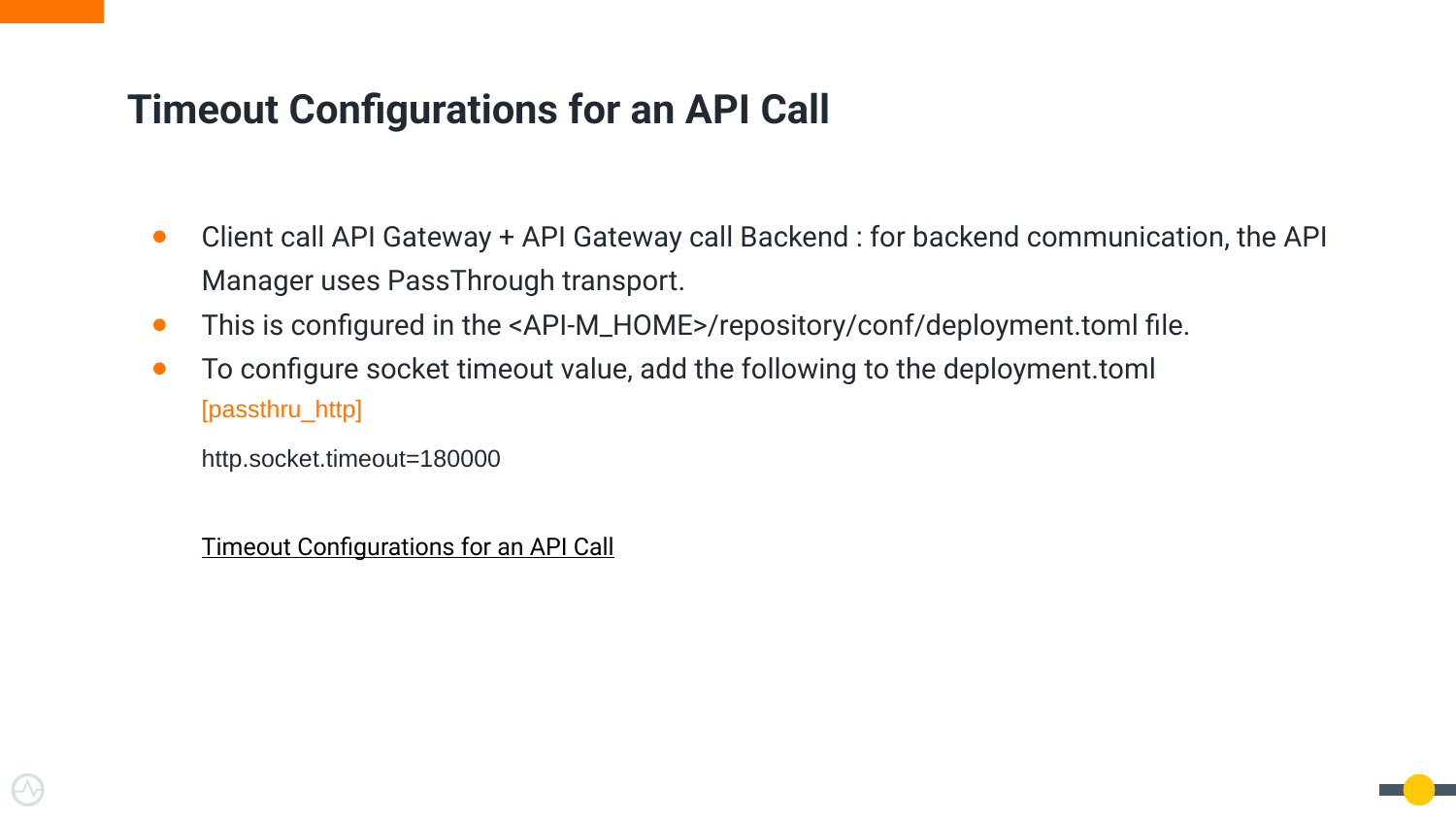

# Timeout Configurations for an API Call

Client call API Gateway + API Gateway call Backend : for backend communication, the API Manager uses PassThrough transport.
This is configured in the <API-M_HOME>/repository/conf/deployment.toml file.
To configure socket timeout value, add the following to the deployment.toml
[passthru_http]
http.socket.timeout=180000
Timeout Configurations for an API Call